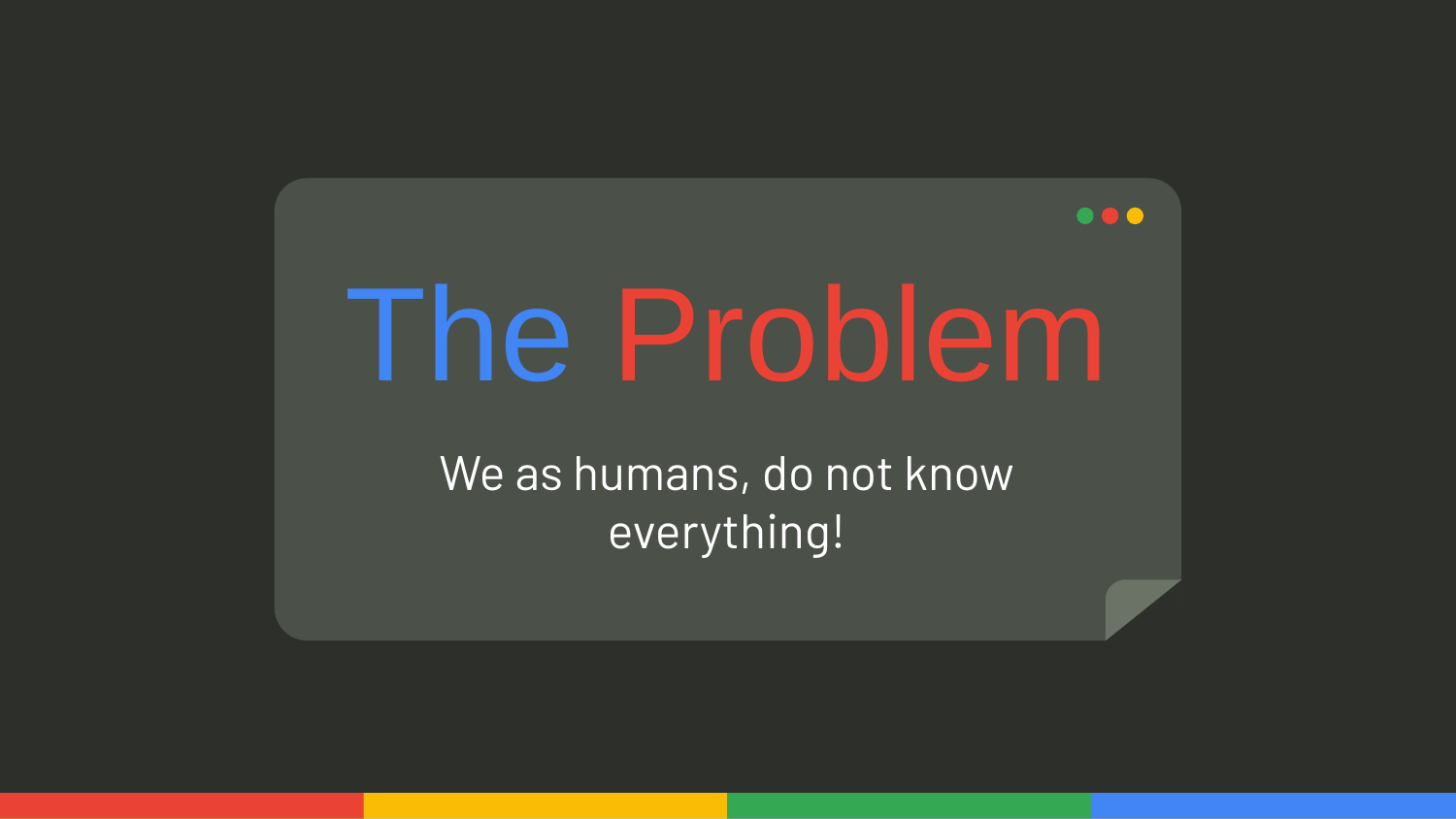

# The Problem
We as humans, do not know everything!